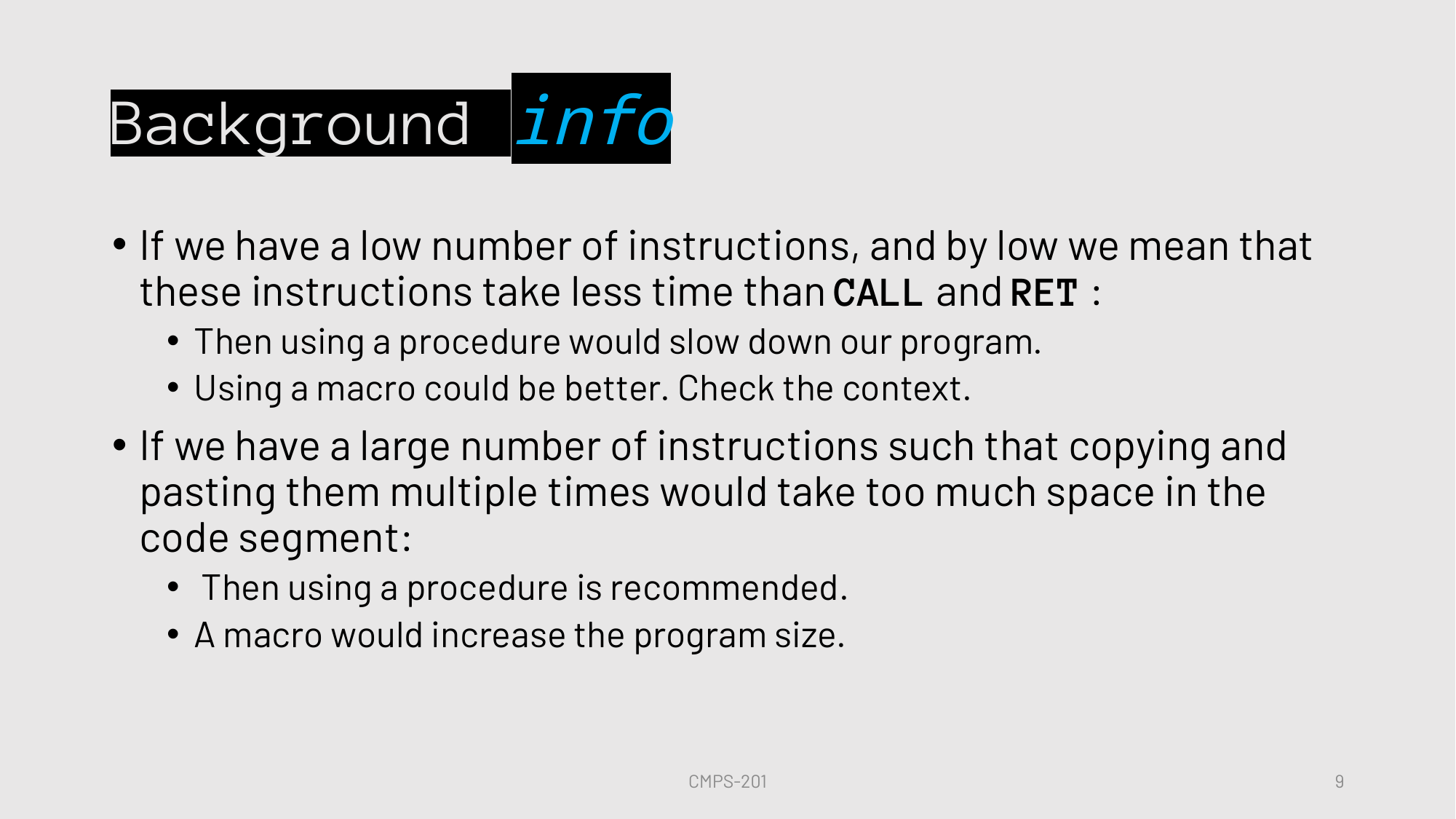

# Background info
If we have a low number of instructions, and by low we mean that these instructions take less time than CALL and RET :
Then using a procedure would slow down our program.
Using a macro could be better. Check the context.
If we have a large number of instructions such that copying and pasting them multiple times would take too much space in the code segment:
 Then using a procedure is recommended.
A macro would increase the program size.
CMPS-201
9